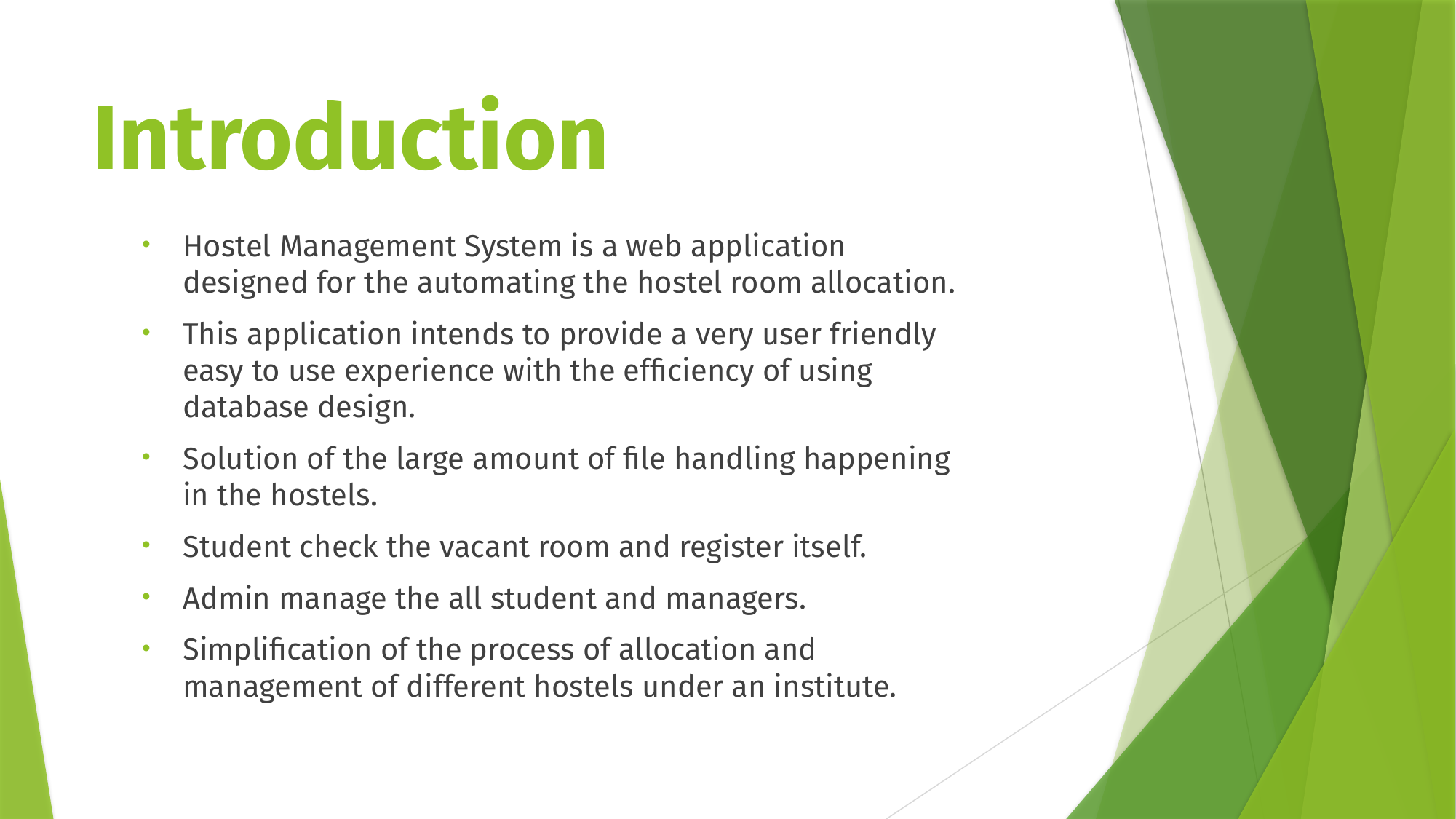

# Introduction
Hostel Management System is a web application designed for the automating the hostel room allocation.
This application intends to provide a very user friendly easy to use experience with the efficiency of using database design.
Solution of the large amount of file handling happening in the hostels.
Student check the vacant room and register itself.
Admin manage the all student and managers.
Simplification of the process of allocation and management of different hostels under an institute.